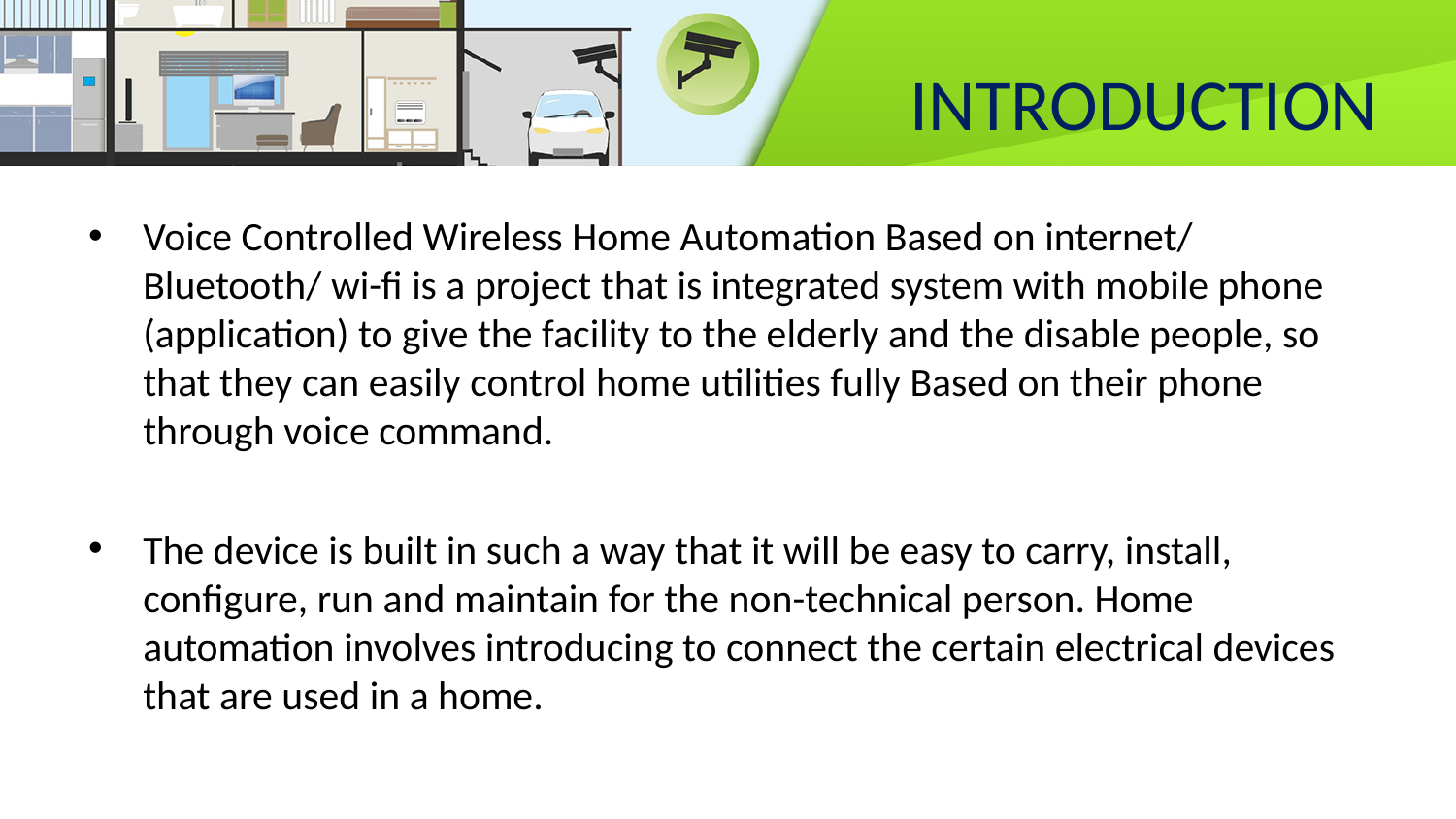

# INTRODUCTION
Voice Controlled Wireless Home Automation Based on internet/ Bluetooth/ wi-fi is a project that is integrated system with mobile phone (application) to give the facility to the elderly and the disable people, so that they can easily control home utilities fully Based on their phone through voice command.

The device is built in such a way that it will be easy to carry, install, configure, run and maintain for the non-technical person. Home automation involves introducing to connect the certain electrical devices that are used in a home.